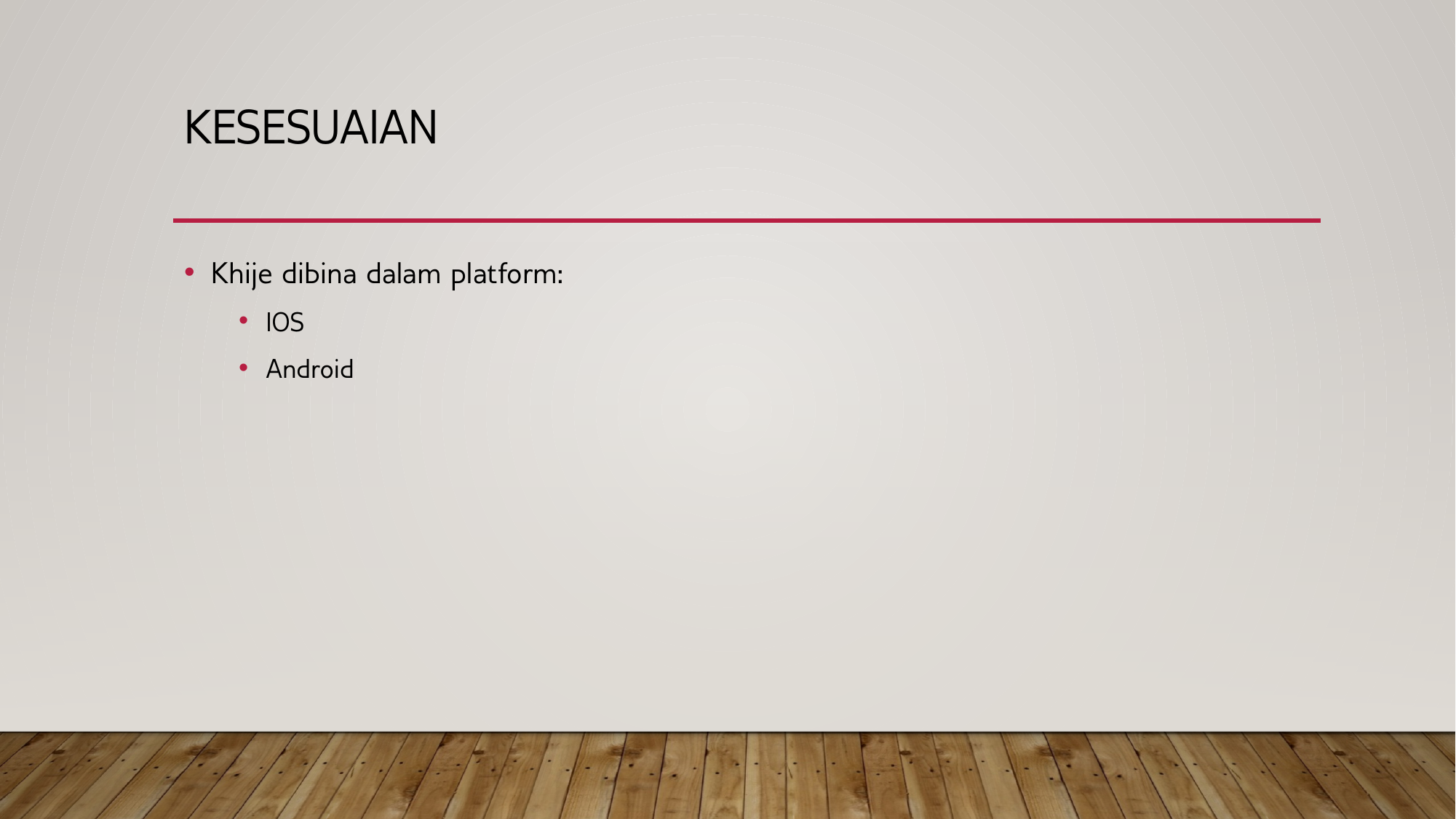

# KESESUAIAN
Khije dibina dalam platform:
IOS
Android